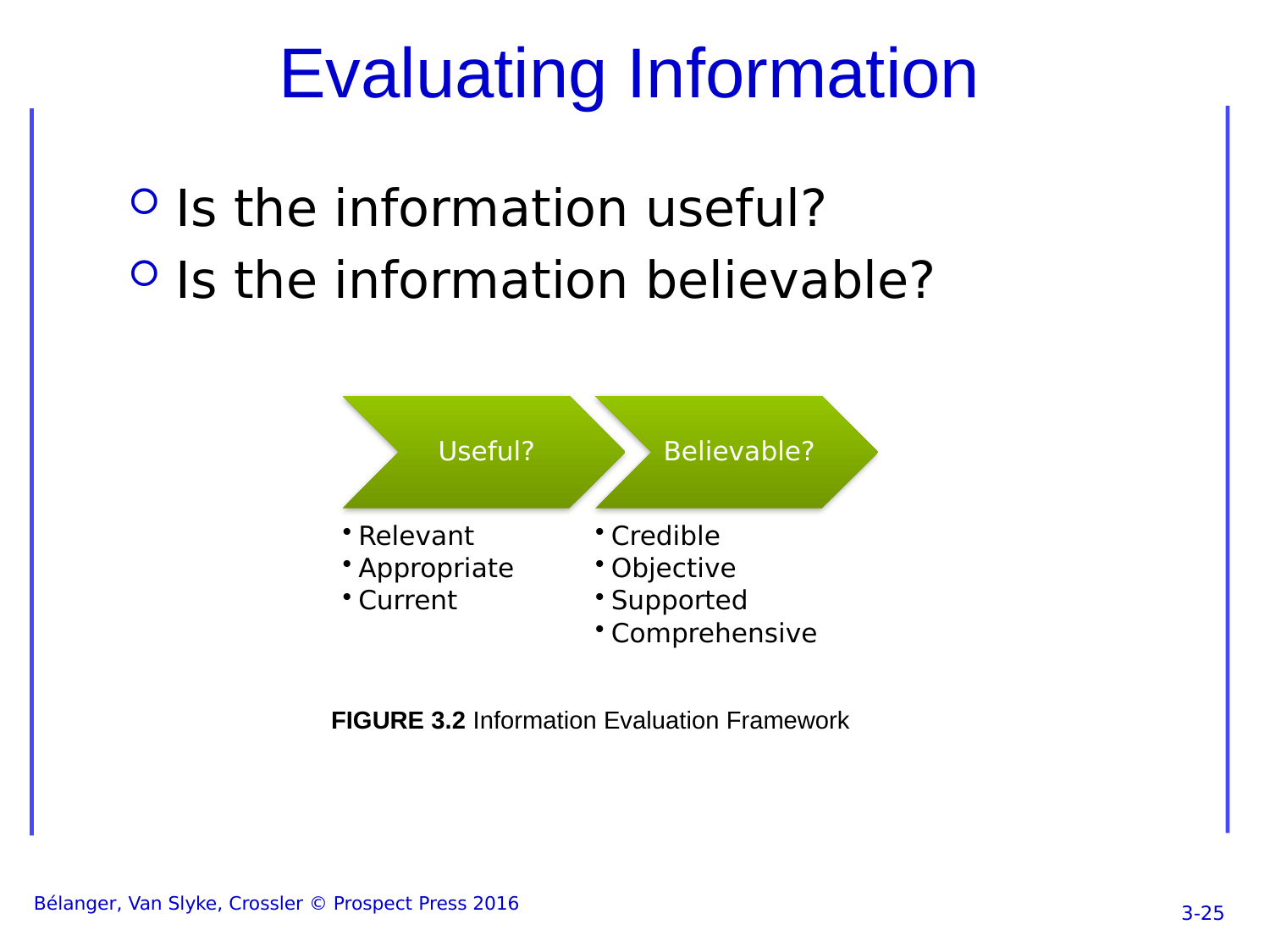

# Evaluating Information
Is the information useful?
Is the information believable?
Useful?
Relevant
Appropriate
Current
Believable?
Credible
Objective
Supported
Comprehensive
FIGURE 3.2 Information Evaluation Framework
Bélanger, Van Slyke, Crossler © Prospect Press 2016
3-25